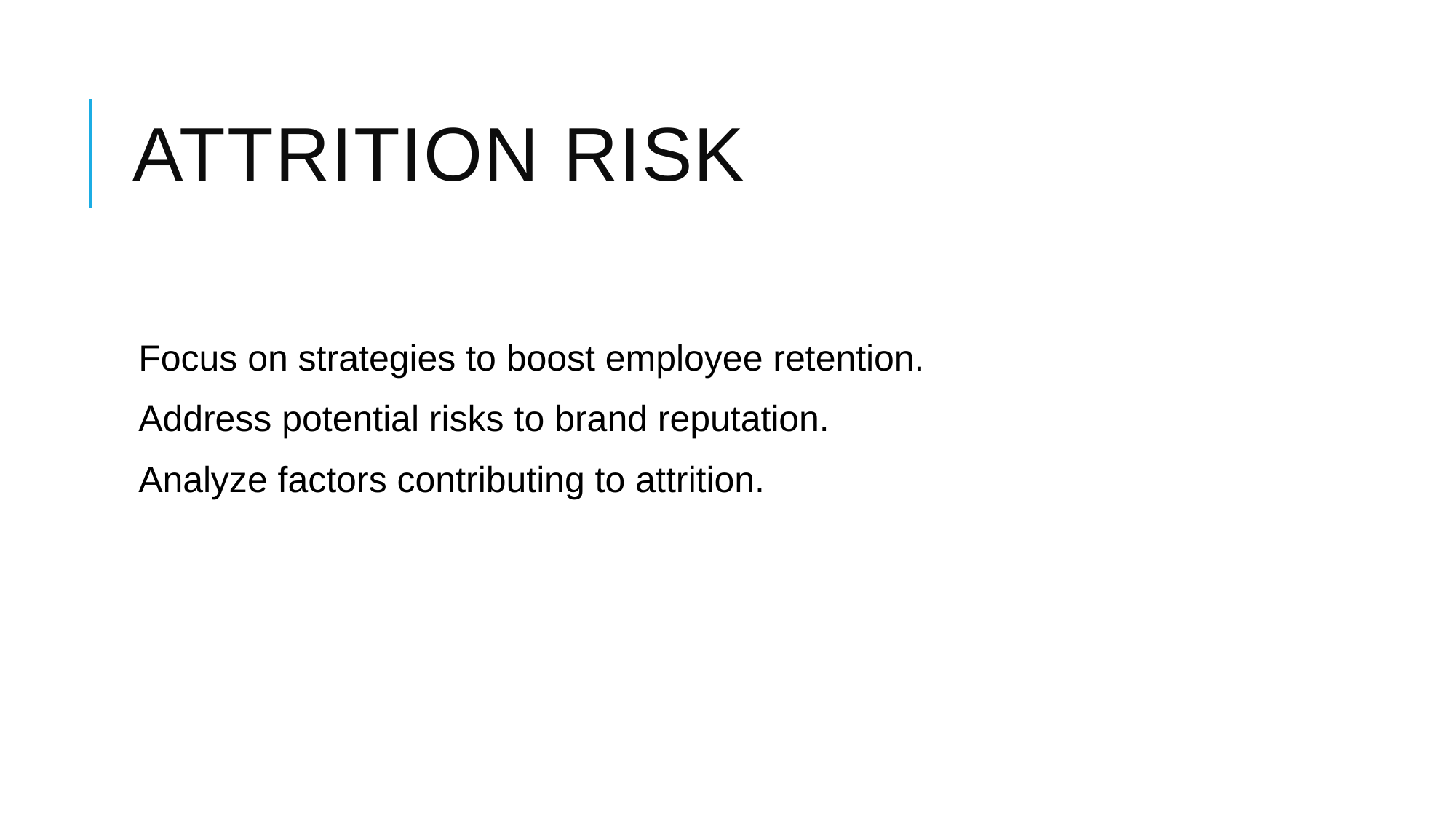

# Attrition Risk

Focus on strategies to boost employee retention.
Address potential risks to brand reputation.
Analyze factors contributing to attrition.